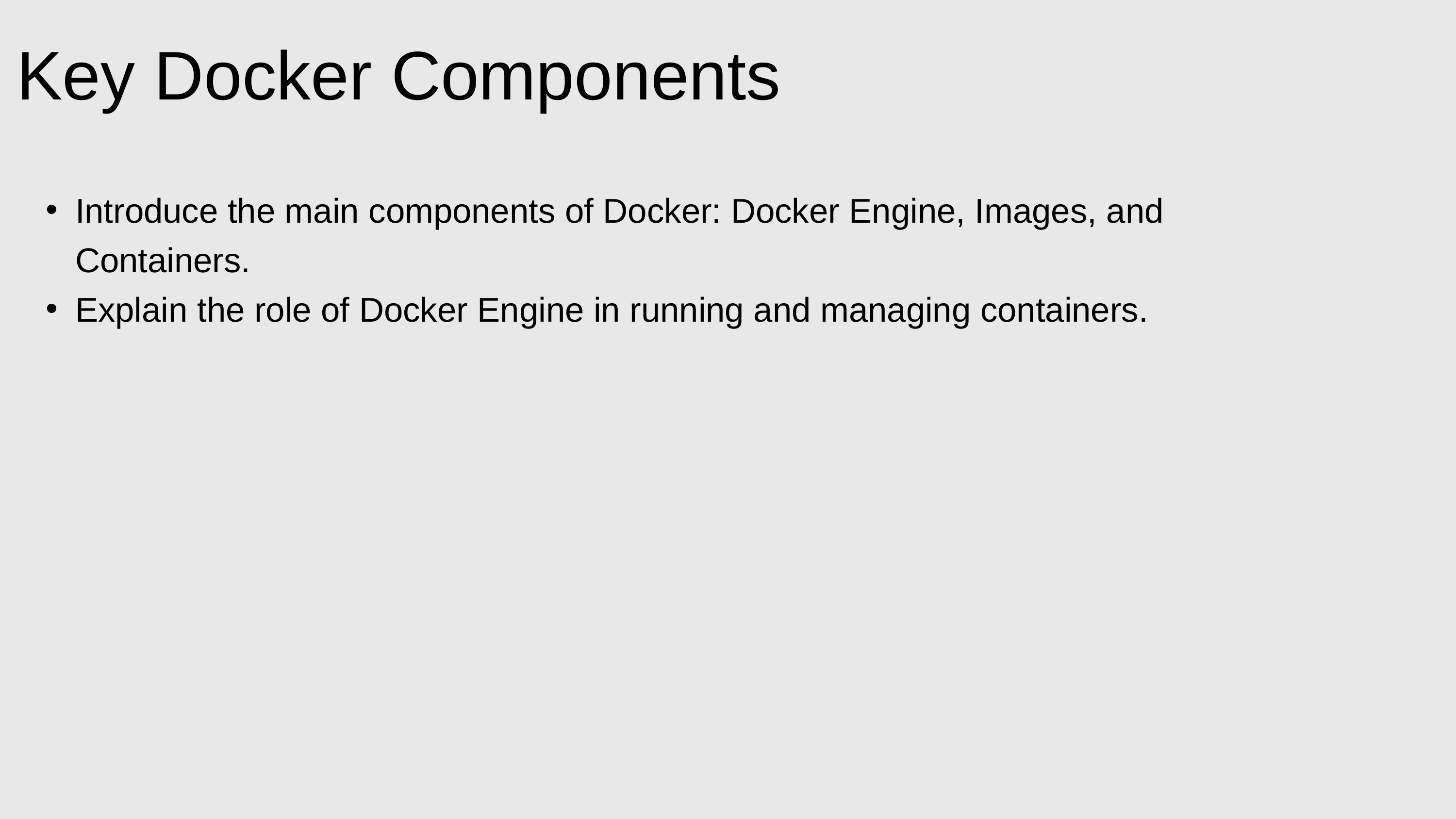

Key Docker Components
Introduce the main components of Docker: Docker Engine, Images, and Containers.
Explain the role of Docker Engine in running and managing containers.